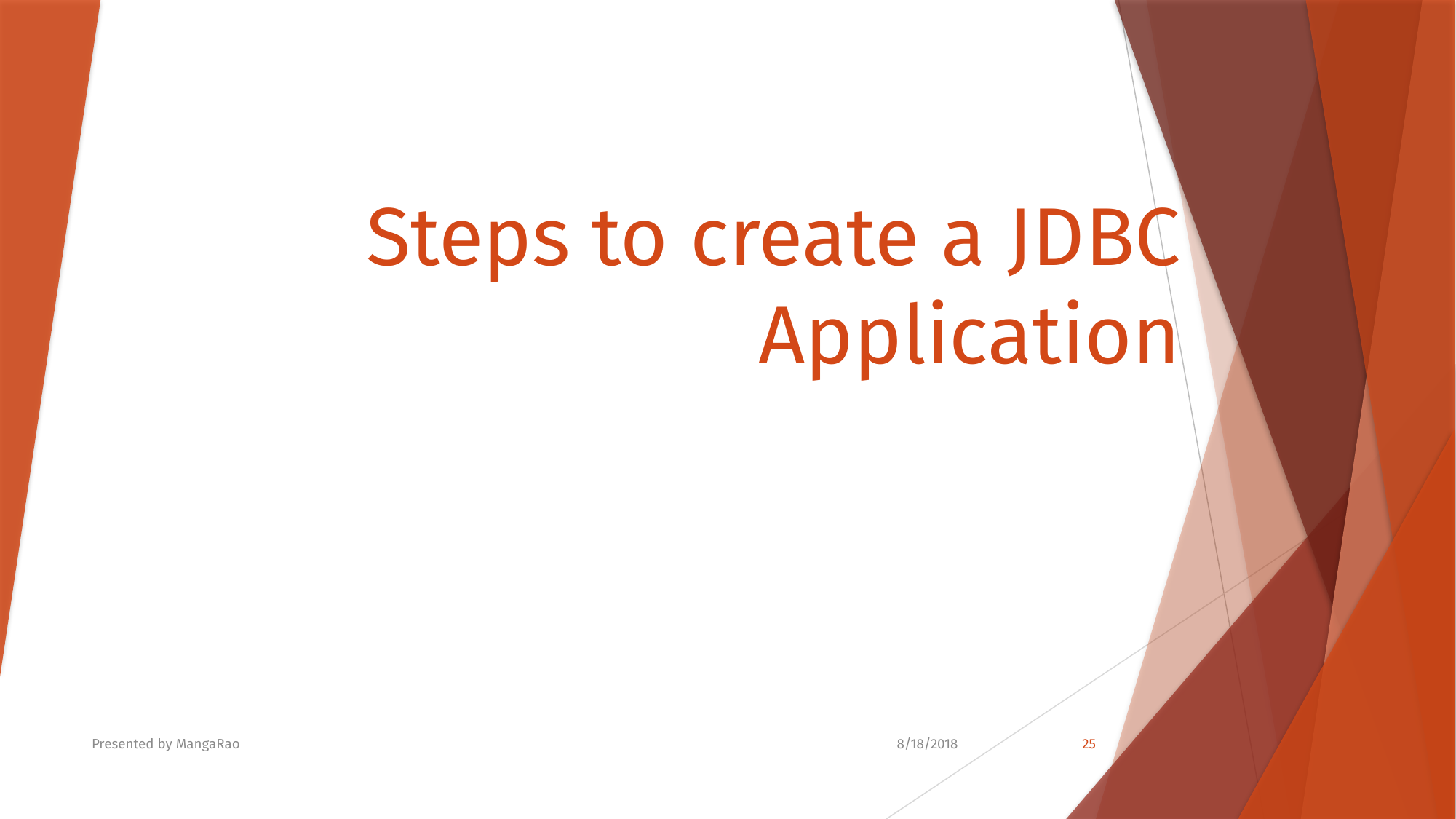

# Steps to create a JDBC Application

Presented by MangaRao
8/18/2018
25